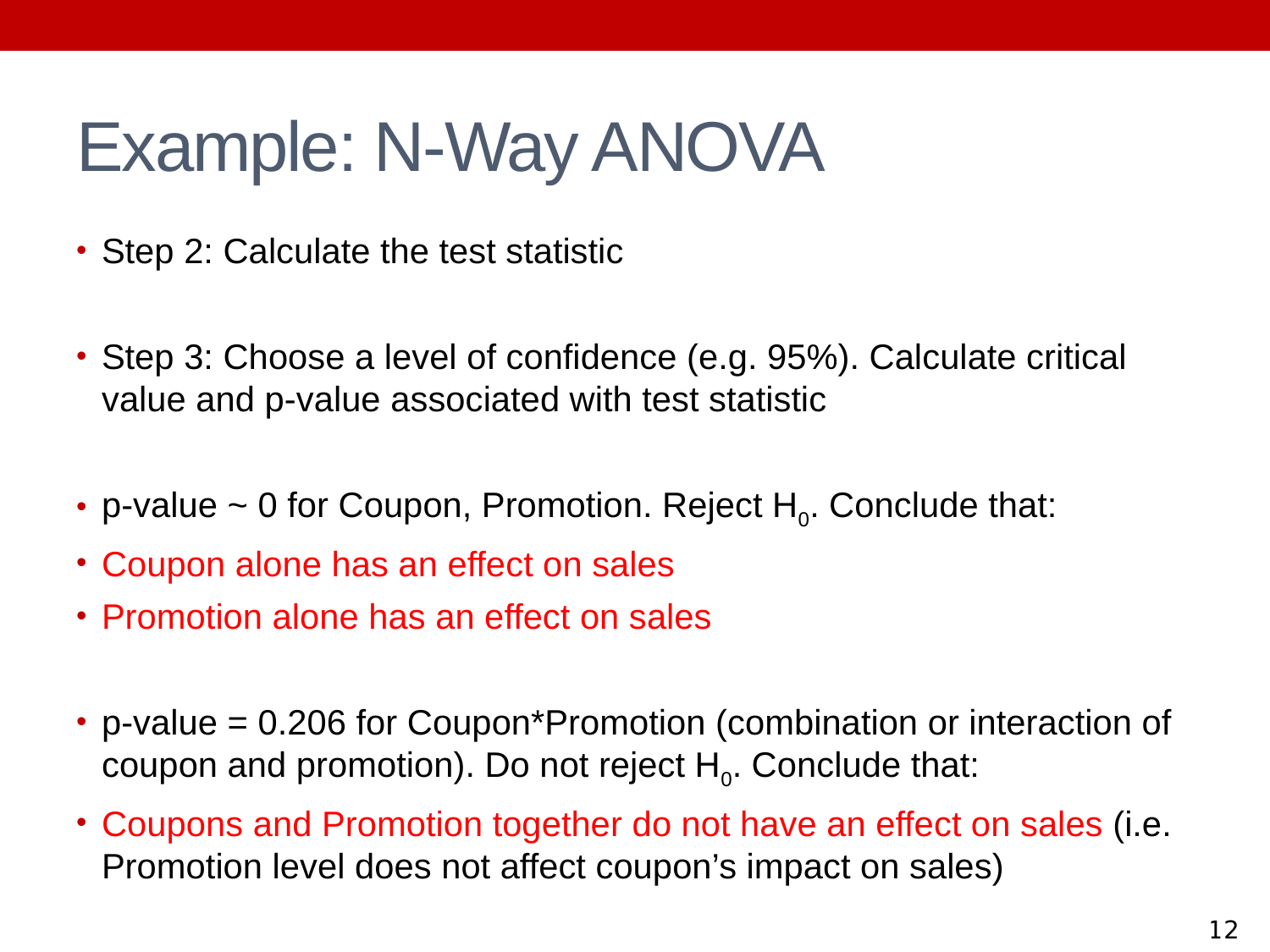

# Example: N-Way ANOVA
Step 2: Calculate the test statistic

Step 3: Choose a level of confidence (e.g. 95%). Calculate critical value and p-value associated with test statistic

p-value ~ 0 for Coupon, Promotion. Reject H0. Conclude that:
Coupon alone has an effect on sales
Promotion alone has an effect on sales

p-value = 0.206 for Coupon*Promotion (combination or interaction of coupon and promotion). Do not reject H0. Conclude that:
Coupons and Promotion together do not have an effect on sales (i.e. Promotion level does not affect coupon’s impact on sales)

12